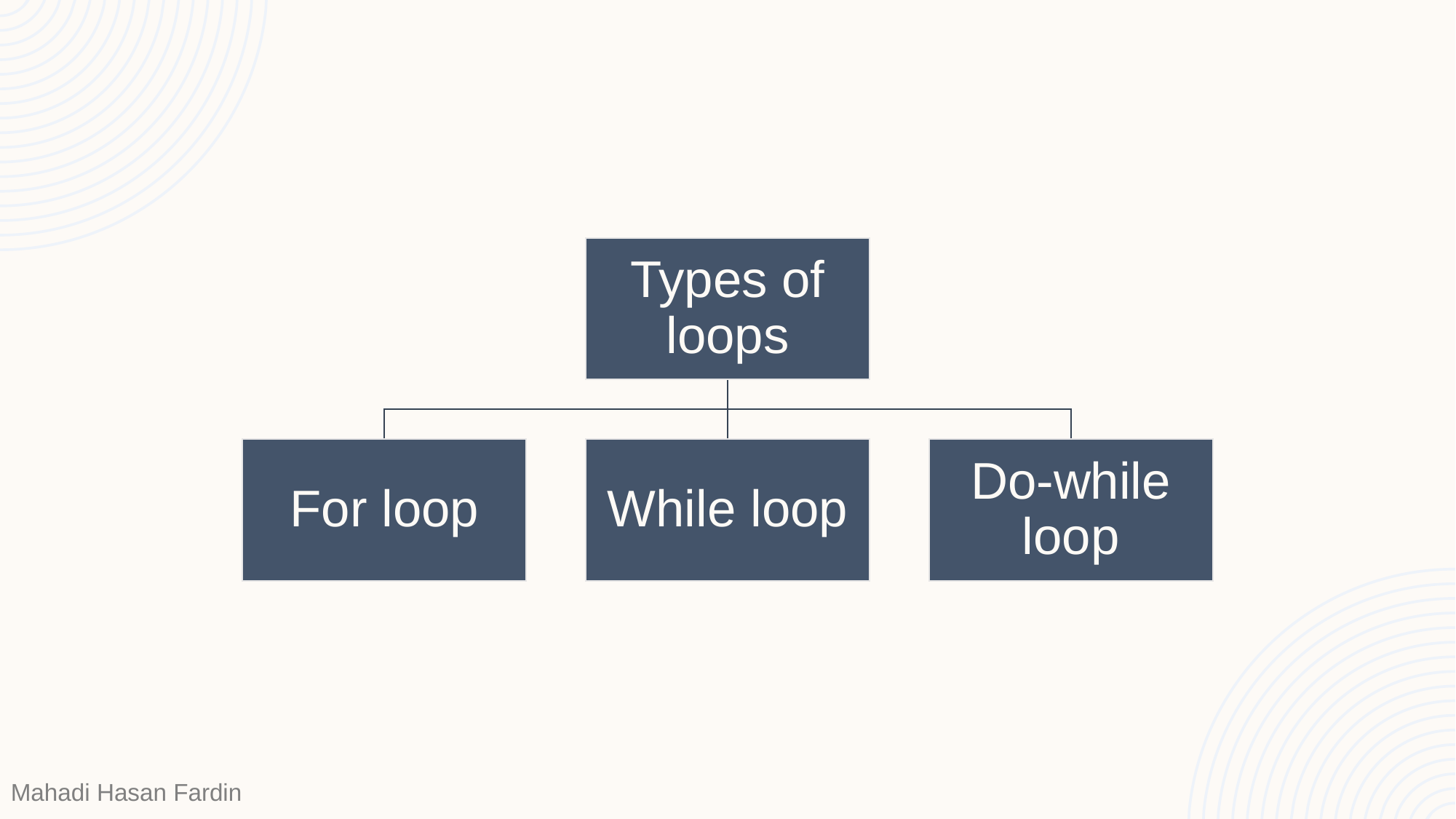

Types of loops
For loop
While loop
Do-while loop
Mahadi Hasan Fardin